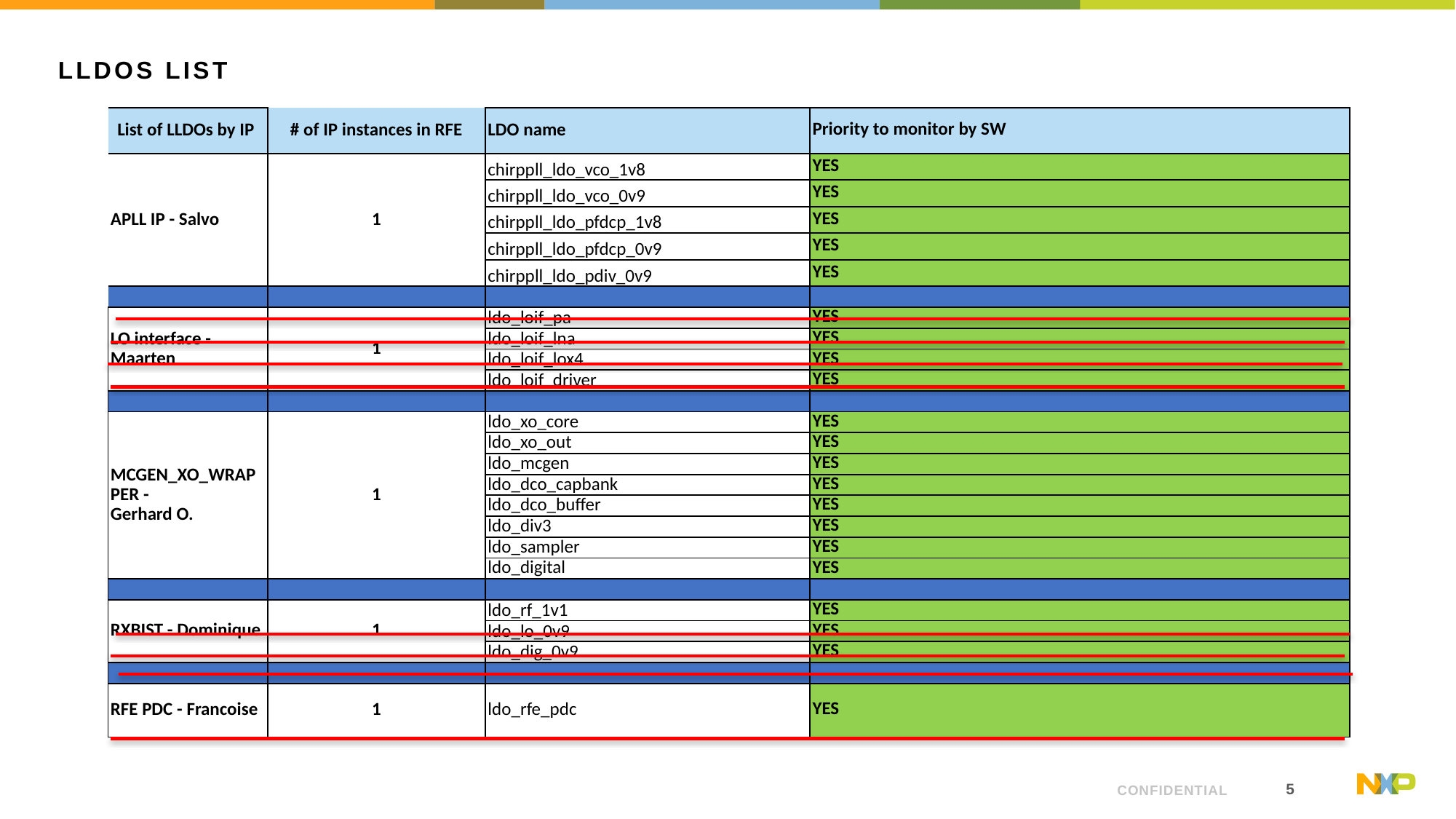

# LLDOs list
| List of LLDOs by IP | # of IP instances in RFE | LDO name | Priority to monitor by SW |
| --- | --- | --- | --- |
| APLL IP - Salvo | 1 | chirppll\_ldo\_vco\_1v8 | YES |
|  |  | chirppll\_ldo\_vco\_0v9 | YES |
|  |  | chirppll\_ldo\_pfdcp\_1v8 | YES |
|  |  | chirppll\_ldo\_pfdcp\_0v9 | YES |
|  |  | chirppll\_ldo\_pdiv\_0v9 | YES |
|  |  |  |  |
| LO interface - Maarten | 1 | ldo\_loif\_pa | YES |
|  |  | ldo\_loif\_lna | YES |
|  |  | ldo\_loif\_lox4 | YES |
|  |  | ldo\_loif\_driver | YES |
|  |  |  |  |
| MCGEN\_XO\_WRAPPER - Gerhard O. | 1 | ldo\_xo\_core | YES |
|  |  | ldo\_xo\_out | YES |
|  |  | ldo\_mcgen | YES |
|  |  | ldo\_dco\_capbank | YES |
|  |  | ldo\_dco\_buffer | YES |
|  |  | ldo\_div3 | YES |
|  |  | ldo\_sampler | YES |
|  |  | ldo\_digital | YES |
|  |  |  |  |
| RXBIST - Dominique | 1 | ldo\_rf\_1v1 | YES |
|  |  | ldo\_lo\_0v9 | YES |
|  |  | ldo\_dig\_0v9 | YES |
|  |  |  |  |
| RFE PDC - Francoise | 1 | ldo\_rfe\_pdc | YES |